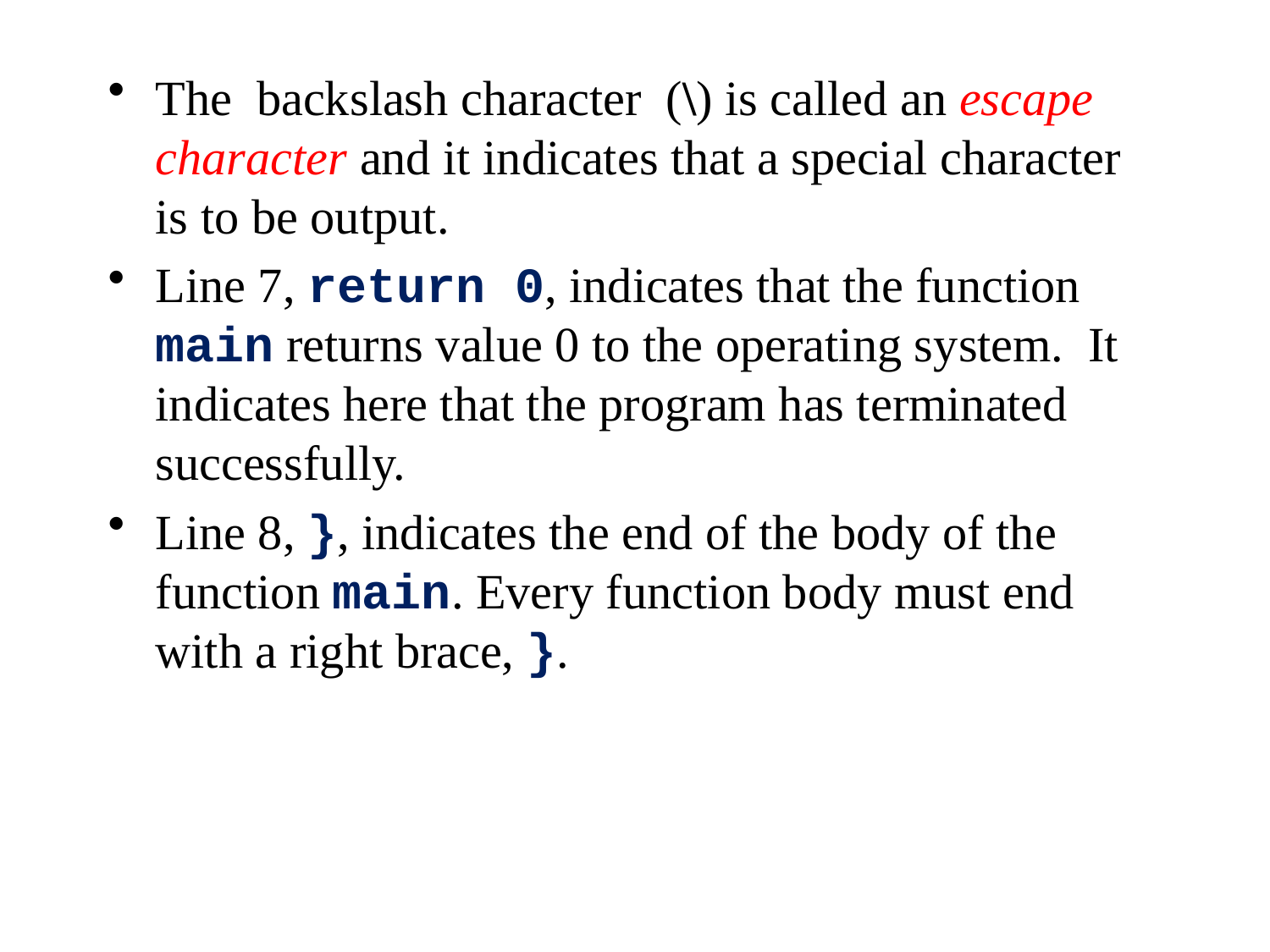

The  backslash character  (\) is called an escape character and it indicates that a special character is to be output.
Line 7, return 0, indicates that the function main returns value 0 to the operating system.  It indicates here that the program has terminated successfully.
Line 8, }, indicates the end of the body of the function main. Every function body must end with a right brace, }.